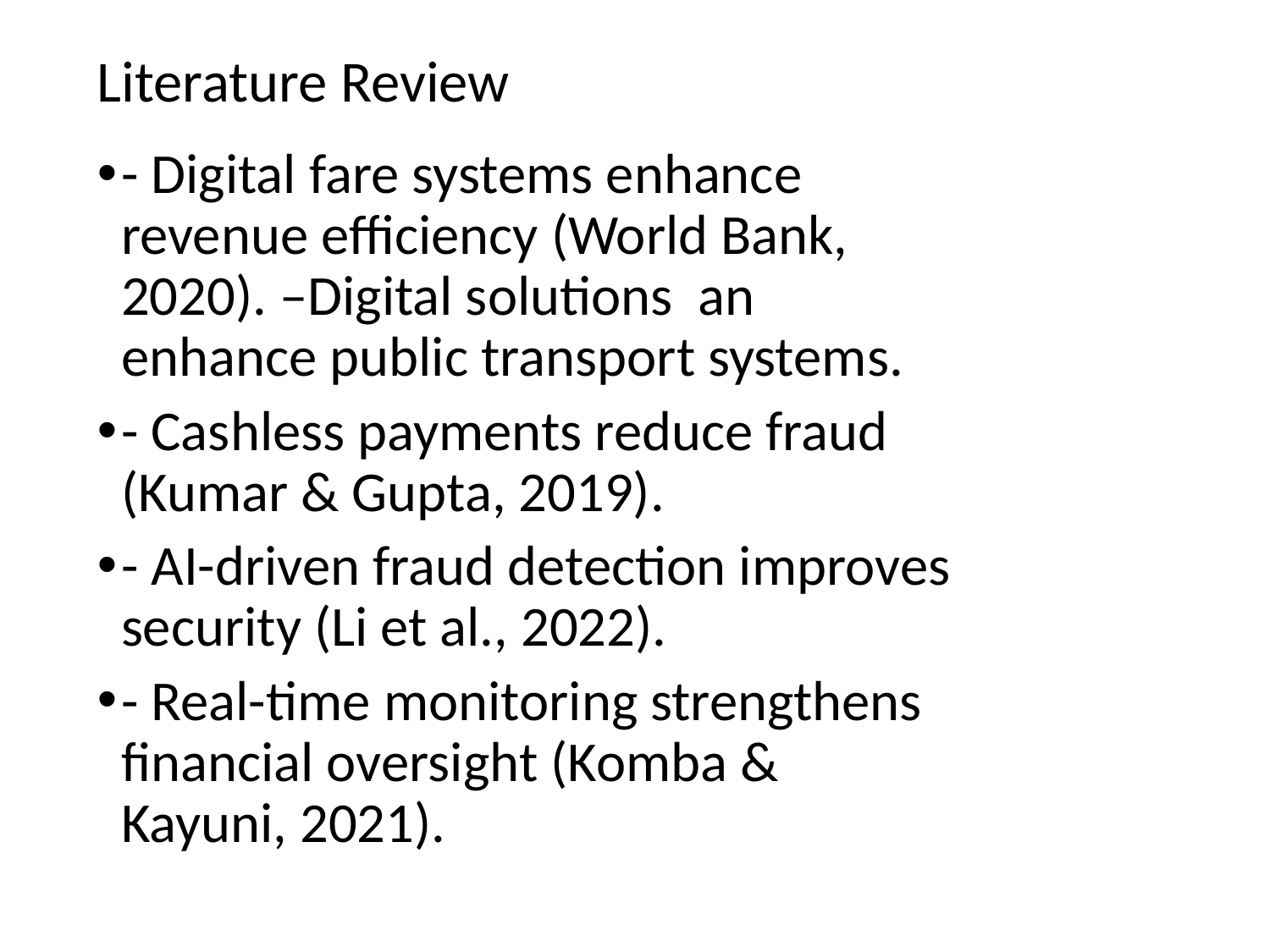

# Literature Review
- Digital fare systems enhance revenue efficiency (World Bank, 2020). –Digital solutions  an enhance public transport systems.
- Cashless payments reduce fraud (Kumar & Gupta, 2019).
- AI-driven fraud detection improves security (Li et al., 2022).
- Real-time monitoring strengthens financial oversight (Komba & Kayuni, 2021).